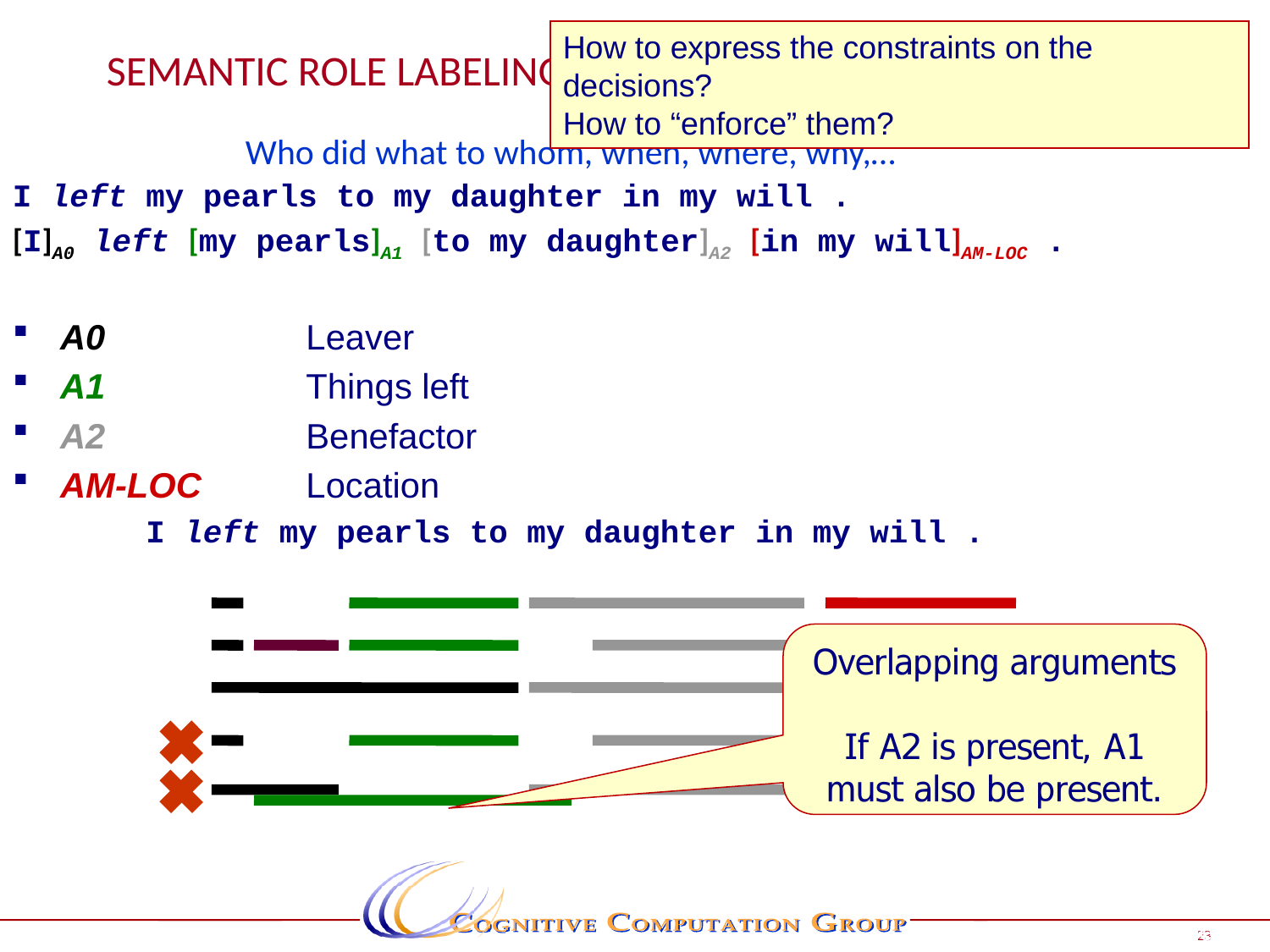

How to express the constraints on the decisions?
How to “enforce” them?
# Semantic Role Labeling
Who did what to whom, when, where, why,…
I left my pearls to my daughter in my will .
[I]A0 left [my pearls]A1 [to my daughter]A2 [in my will]AM-LOC .

A0	Leaver
A1	Things left
A2	Benefactor
AM-LOC	Location
       I left my pearls to my daughter in my will .

Overlapping arguments

If A2 is present, A1 must also be present.

Page 23